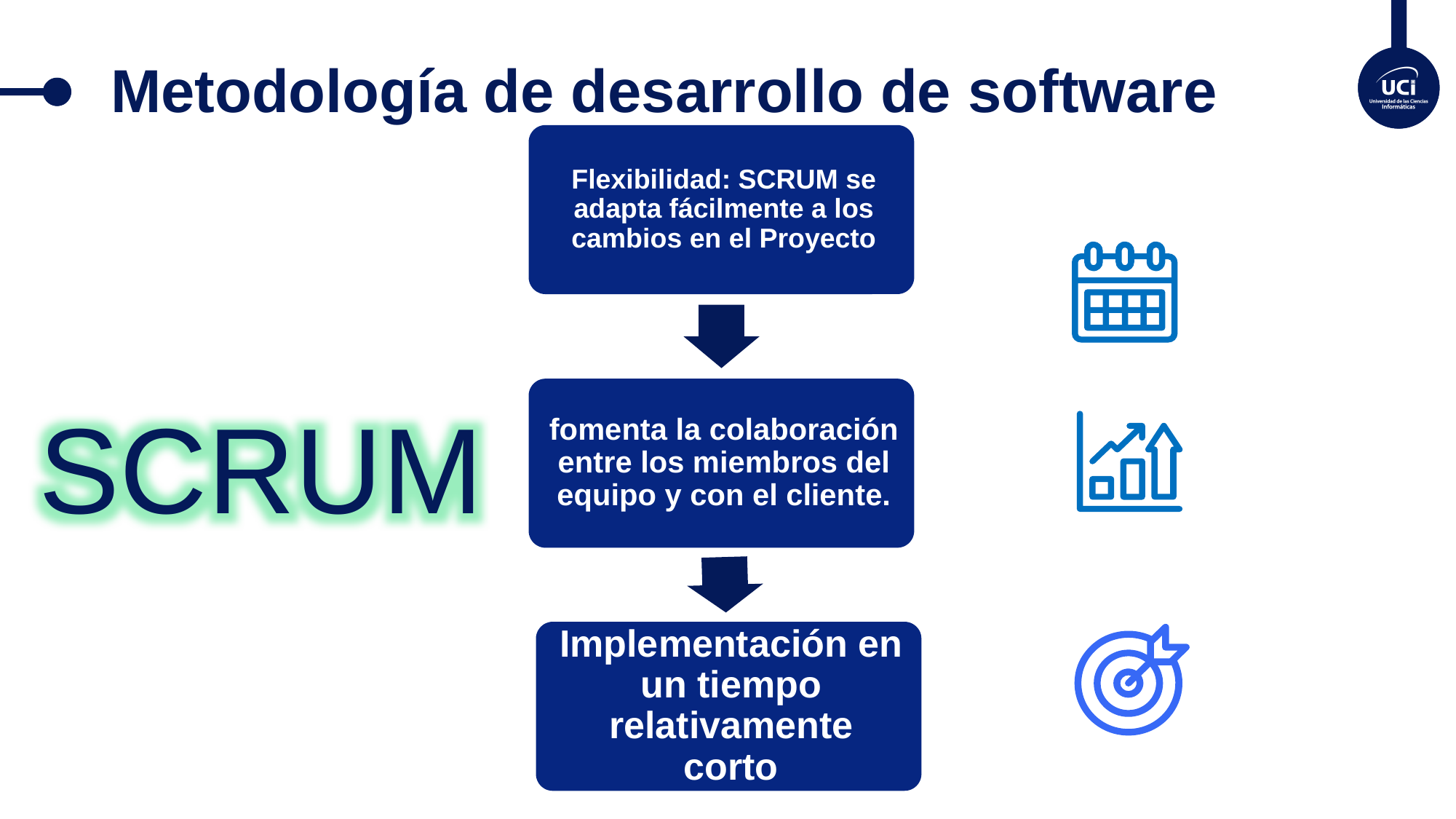

# Metodología de desarrollo de software
Flexibilidad: SCRUM se adapta fácilmente a los cambios en el Proyecto

fomenta la colaboración entre los miembros del equipo y con el cliente.

Implementación en un tiempo relativamente corto

SCRUM